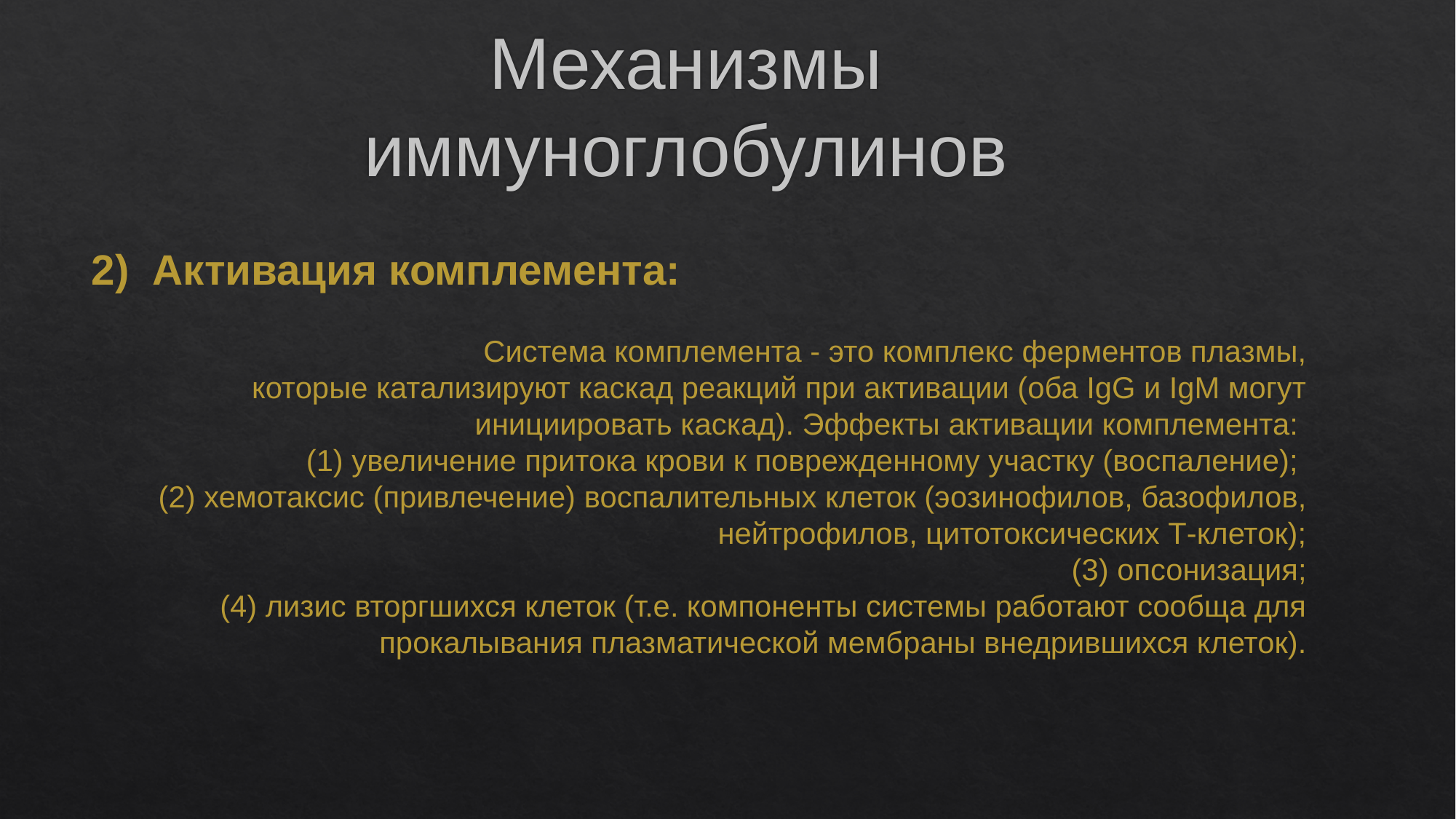

# Механизмы иммуноглобулинов
2)  Активация комплемента:

Система комплемента - это комплекс ферментов плазмы,
которые катализируют каскад реакций при активации (оба IgG и IgM могут
инициировать каскад). Эффекты активации комплемента:
(1) увеличение притока крови к поврежденному участку (воспаление);
(2) хемотаксис (привлечение) воспалительных клеток (эозинофилов, базофилов, нейтрофилов, цитотоксических Т-клеток);
(3) опсонизация;
 (4) лизис вторгшихся клеток (т.е. компоненты системы работают сообща для прокалывания плазматической мембраны внедрившихся клеток).